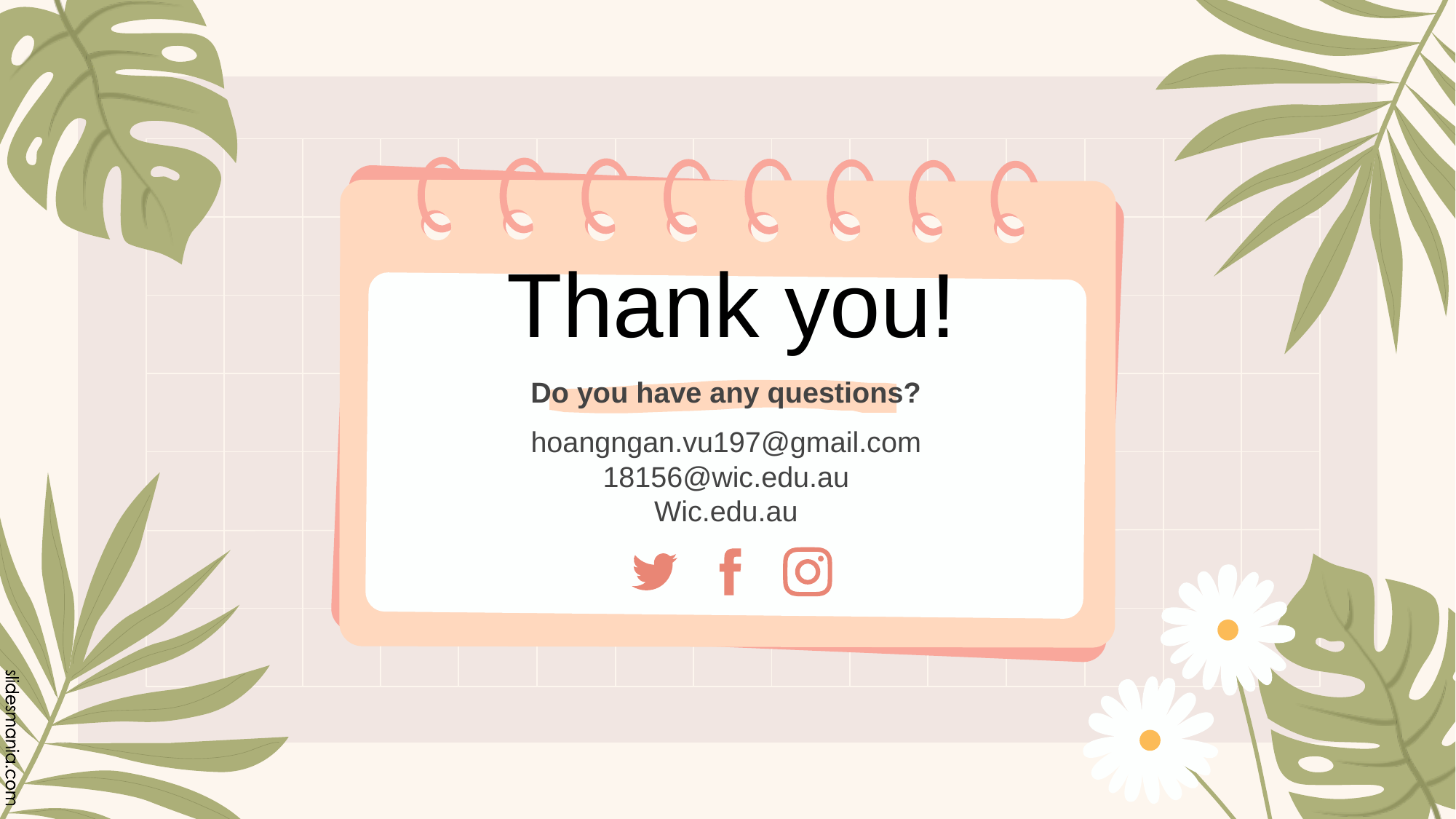

Thank you!

Do you have any questions?
hoangngan.vu197@gmail.com
18156@wic.edu.au
Wic.edu.au